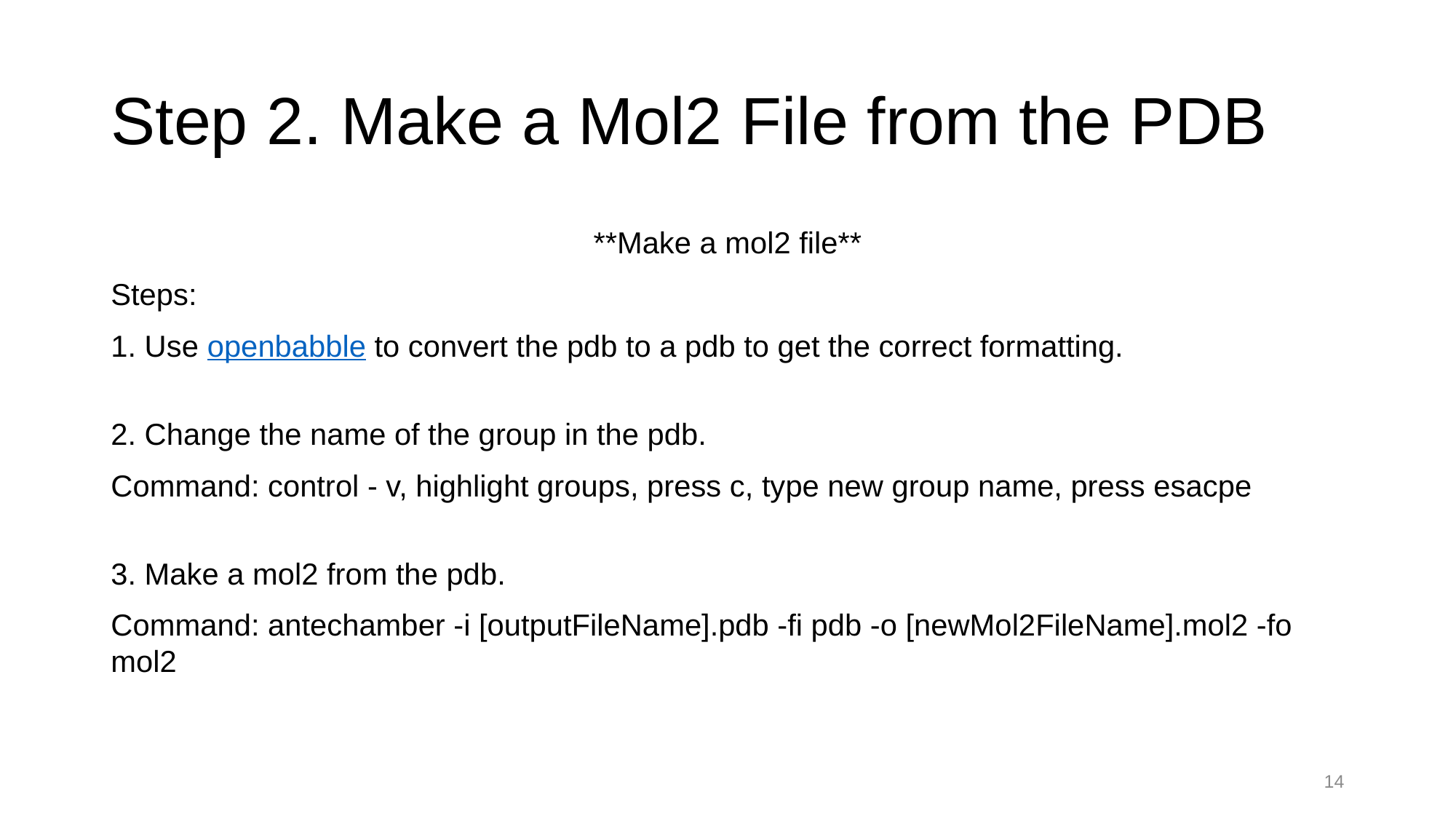

# Step 2. Make a Mol2 File from the PDB
**Make a mol2 file**
Steps:
1. Use openbabble to convert the pdb to a pdb to get the correct formatting.
2. Change the name of the group in the pdb.
Command: control - v, highlight groups, press c, type new group name, press esacpe
3. Make a mol2 from the pdb.
Command: antechamber -i [outputFileName].pdb -fi pdb -o [newMol2FileName].mol2 -fo mol2
14